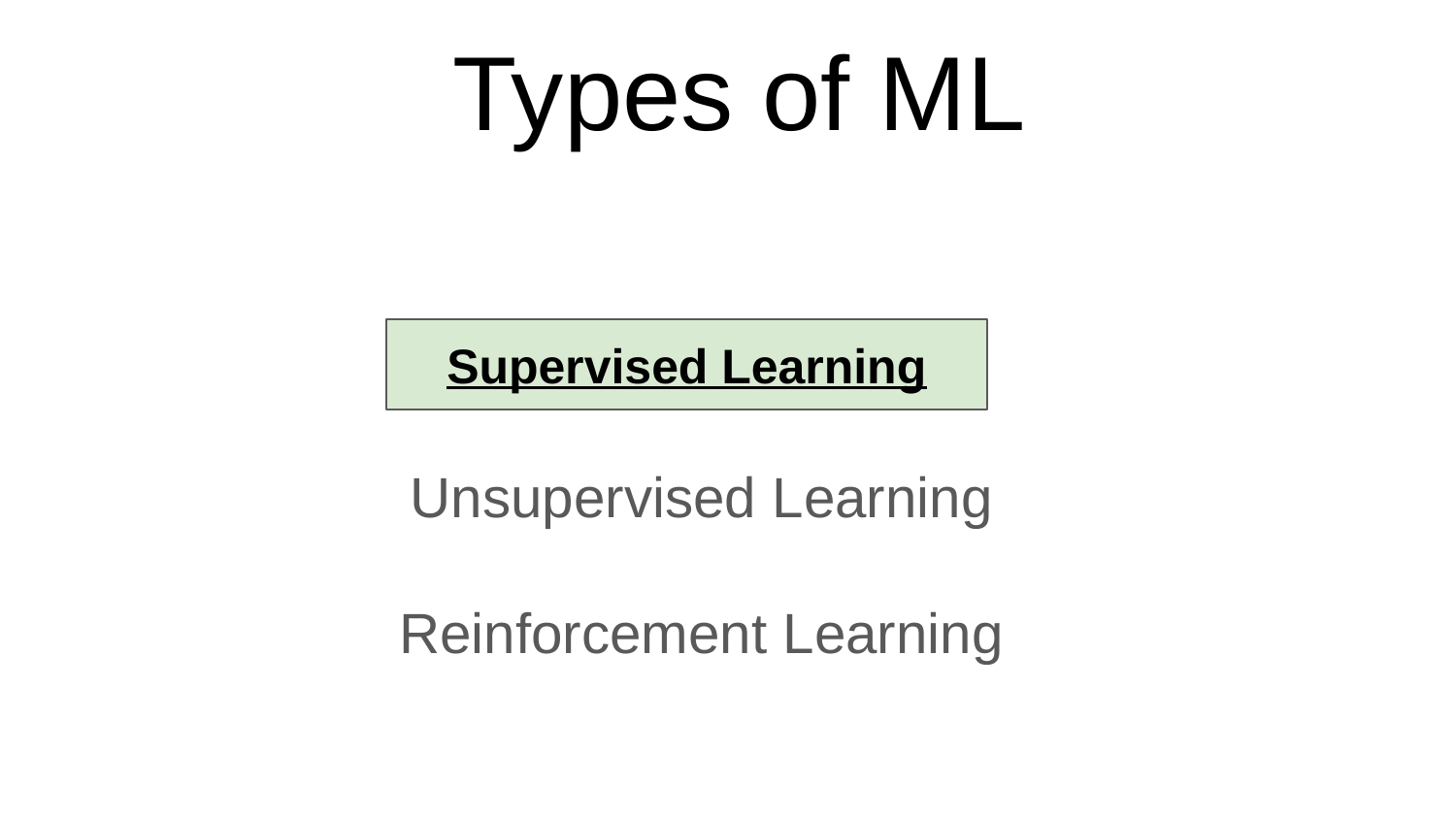

# Types of ML
Supervised Learning

Unsupervised Learning

Reinforcement Learning
Supervised Learning
SuperVised Learning